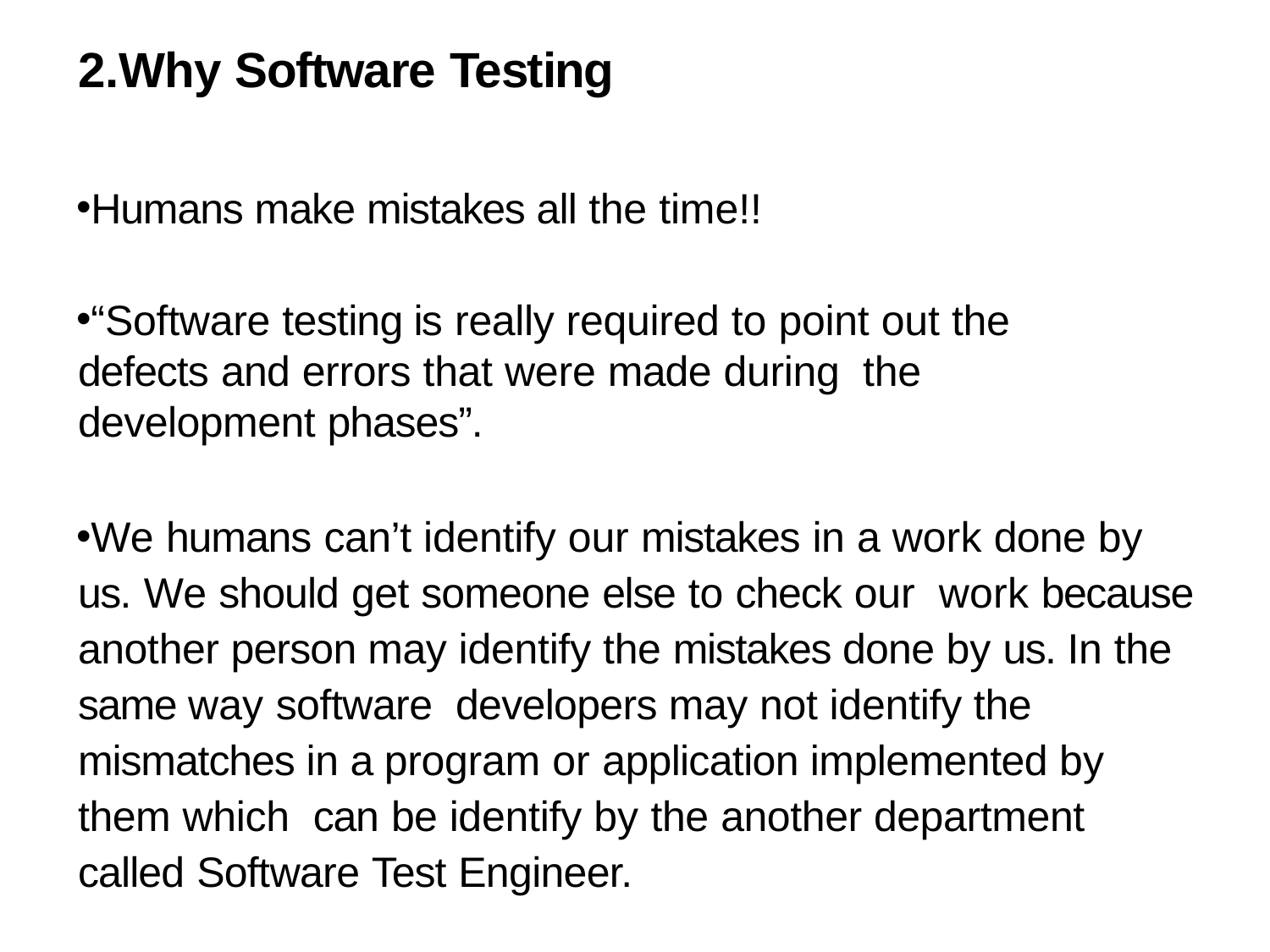

Why Software Testing

Humans make mistakes all the time!!

“Software testing is really required to point out the defects and errors that were made during  the development phases”.

We humans can’t identify our mistakes in a work done by us. We should get someone else to check our  work because another person may identify the mistakes done by us. In the same way software  developers may not identify the mismatches in a program or application implemented by them which  can be identify by the another department called Software Test Engineer.